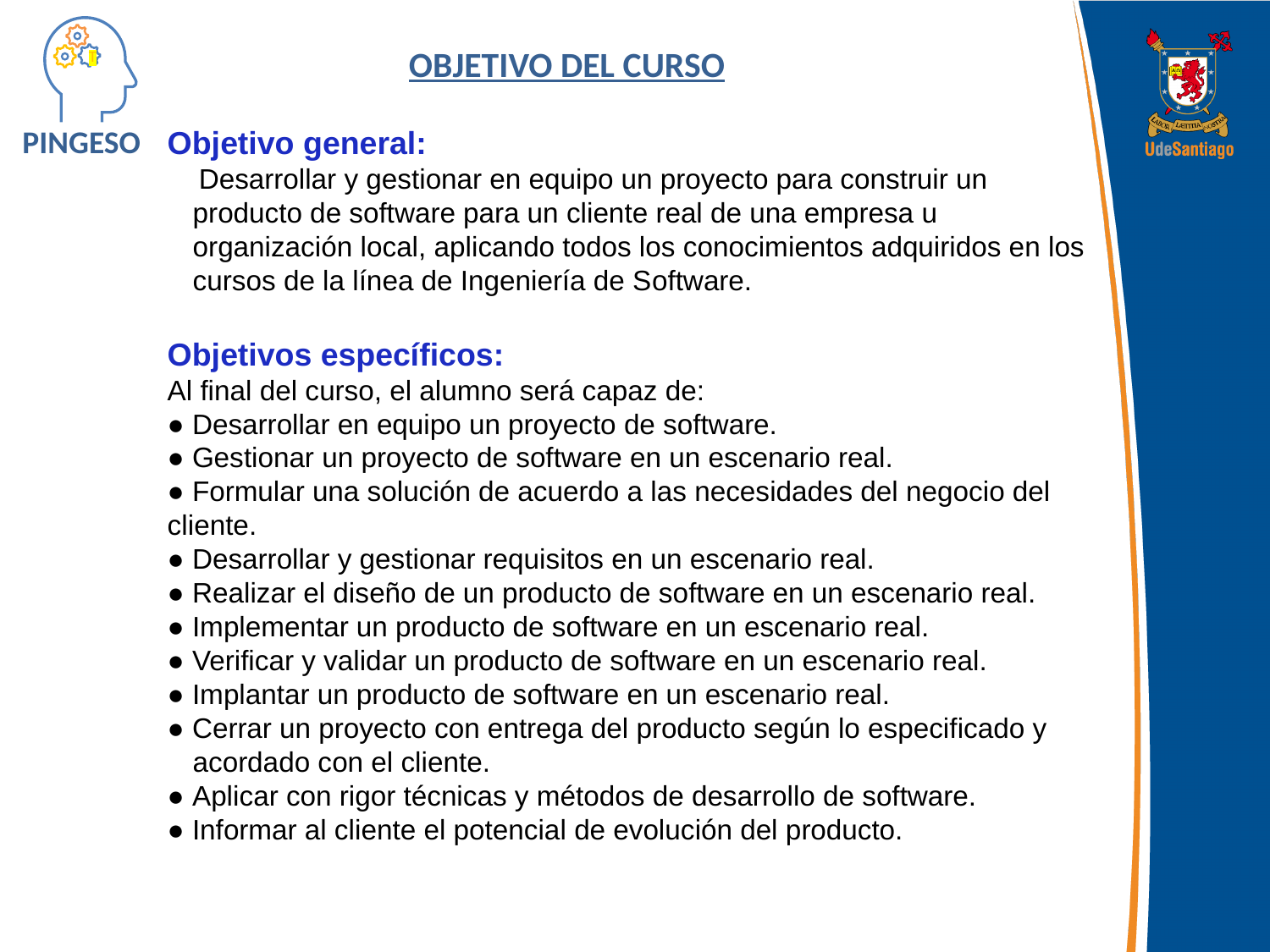

T
PINGESO
OBJETIVO DEL CURSO
Objetivo general:
    Desarrollar y gestionar en equipo un proyecto para construir un producto de software para un cliente real de una empresa u organización local, aplicando todos los conocimientos adquiridos en los cursos de la línea de Ingeniería de Software.

Objetivos específicos:
Al final del curso, el alumno será capaz de:
● Desarrollar en equipo un proyecto de software.
● Gestionar un proyecto de software en un escenario real.
● Formular una solución de acuerdo a las necesidades del negocio del cliente.
● Desarrollar y gestionar requisitos en un escenario real.
● Realizar el diseño de un producto de software en un escenario real.
● Implementar un producto de software en un escenario real.
● Verificar y validar un producto de software en un escenario real.
● Implantar un producto de software en un escenario real.
● Cerrar un proyecto con entrega del producto según lo especificado y acordado con el cliente.
● Aplicar con rigor técnicas y métodos de desarrollo de software.
● Informar al cliente el potencial de evolución del producto.